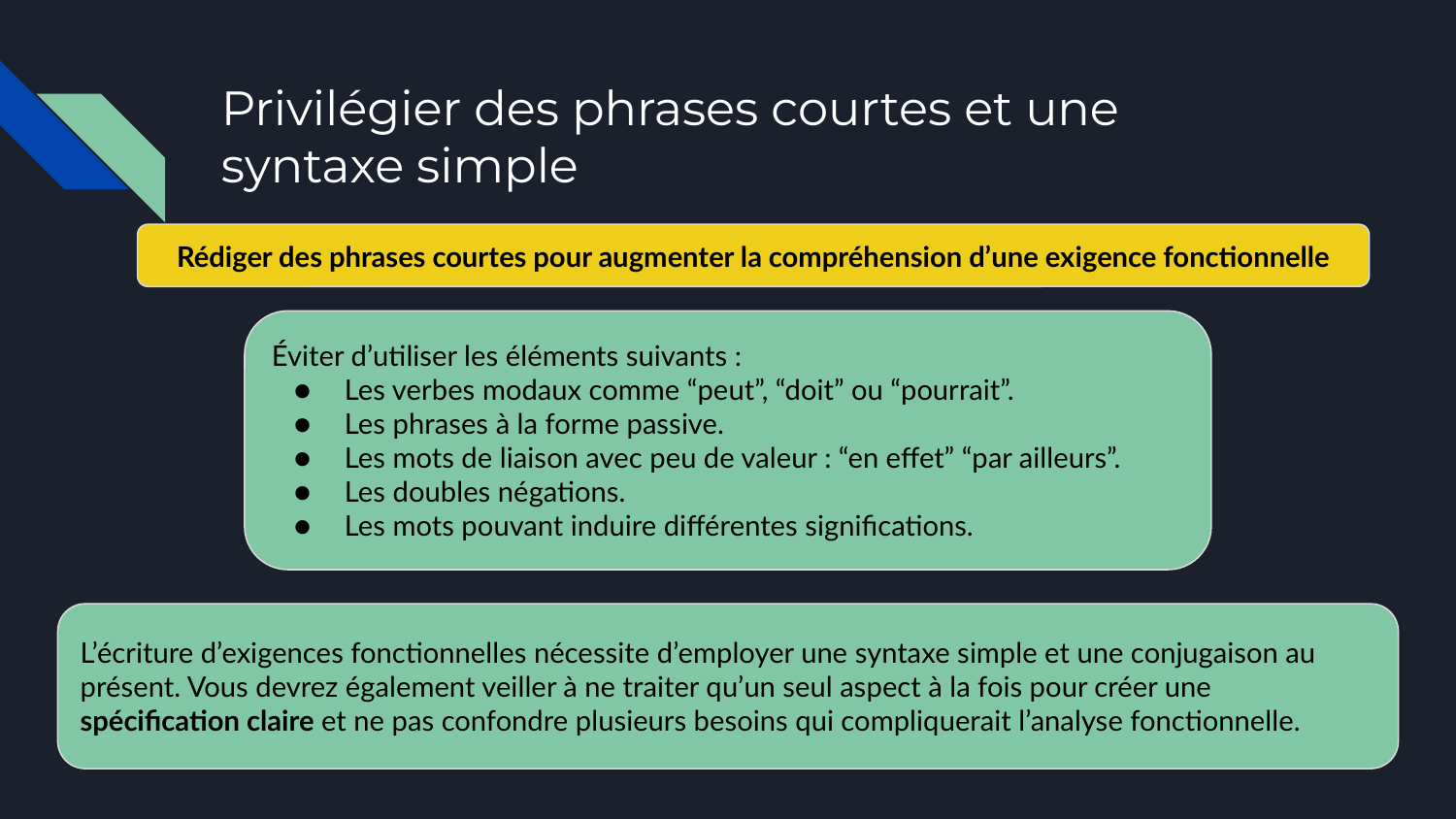

# Privilégier des phrases courtes et une syntaxe simple
Rédiger des phrases courtes pour augmenter la compréhension d’une exigence fonctionnelle
Éviter d’utiliser les éléments suivants :
Les verbes modaux comme “peut”, “doit” ou “pourrait”.
Les phrases à la forme passive.
Les mots de liaison avec peu de valeur : “en effet” “par ailleurs”.
Les doubles négations.
Les mots pouvant induire différentes significations.
L’écriture d’exigences fonctionnelles nécessite d’employer une syntaxe simple et une conjugaison au présent. Vous devrez également veiller à ne traiter qu’un seul aspect à la fois pour créer une spécification claire et ne pas confondre plusieurs besoins qui compliquerait l’analyse fonctionnelle.